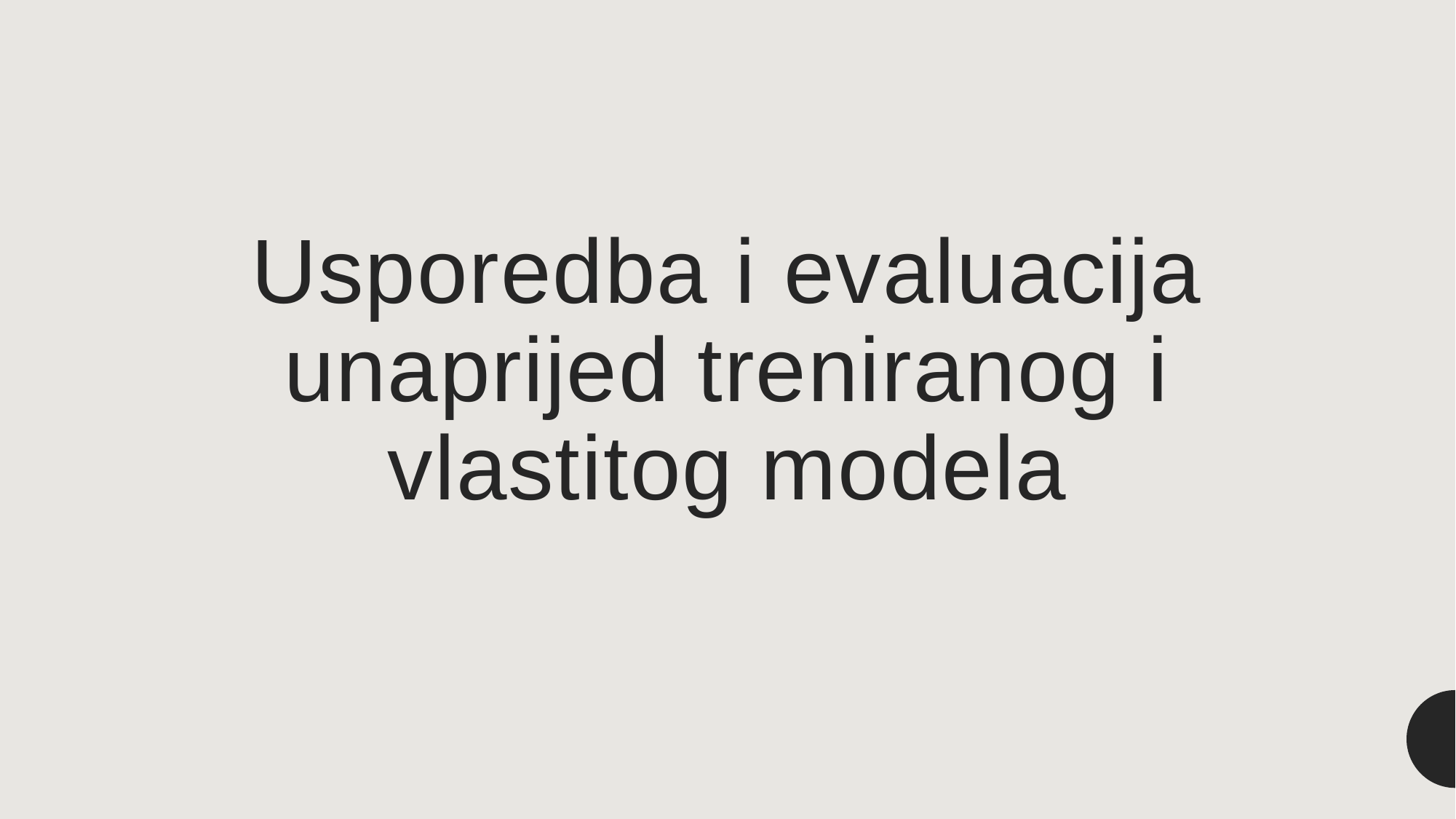

# Usporedba i evaluacija unaprijed treniranog i vlastitog modela